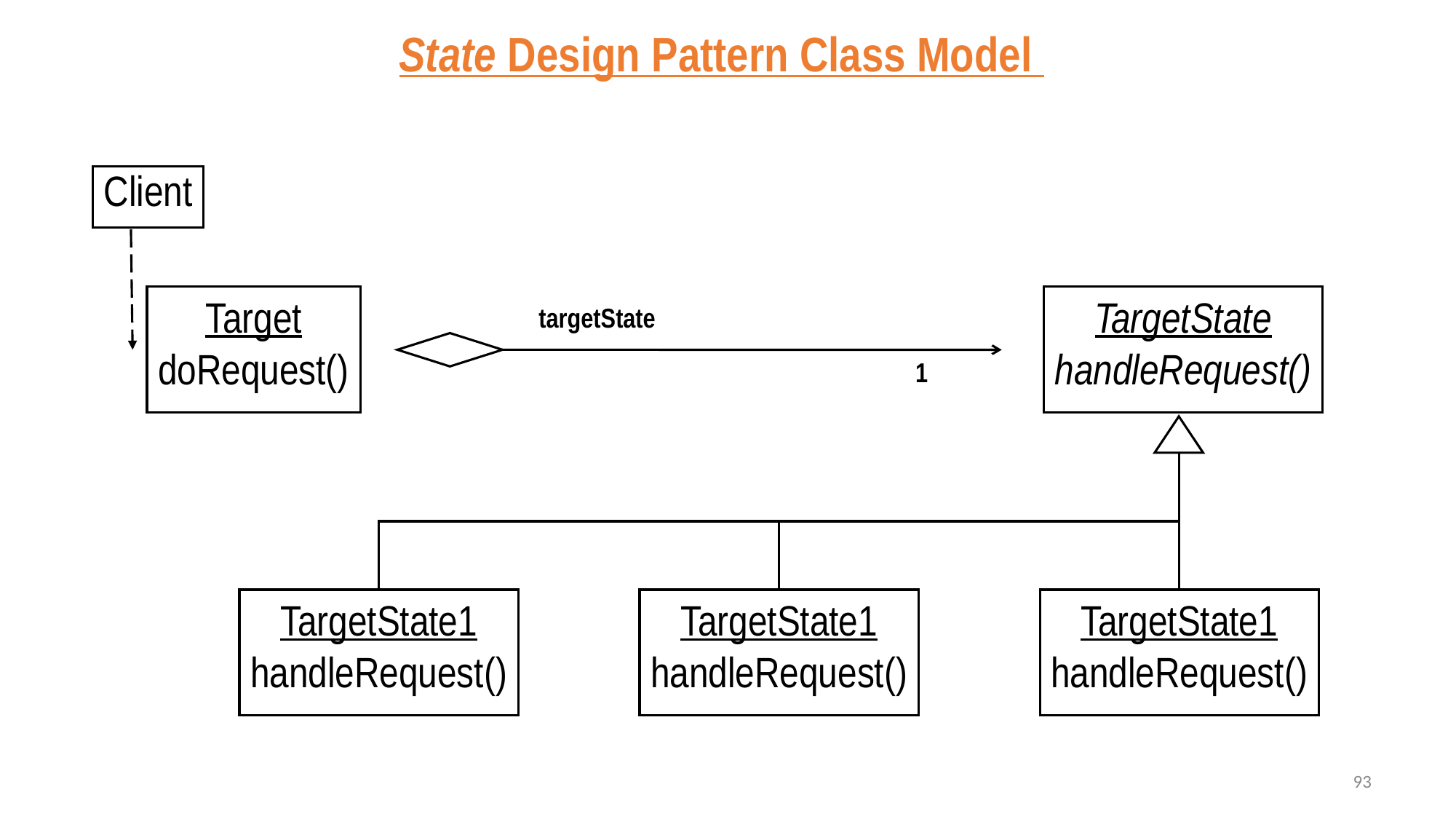

State Design Pattern Class Model
Client

Target
doRequest()
TargetState
handleRequest()
targetState

1

TargetState1
handleRequest()
TargetState1
handleRequest()
TargetState1
handleRequest()
93